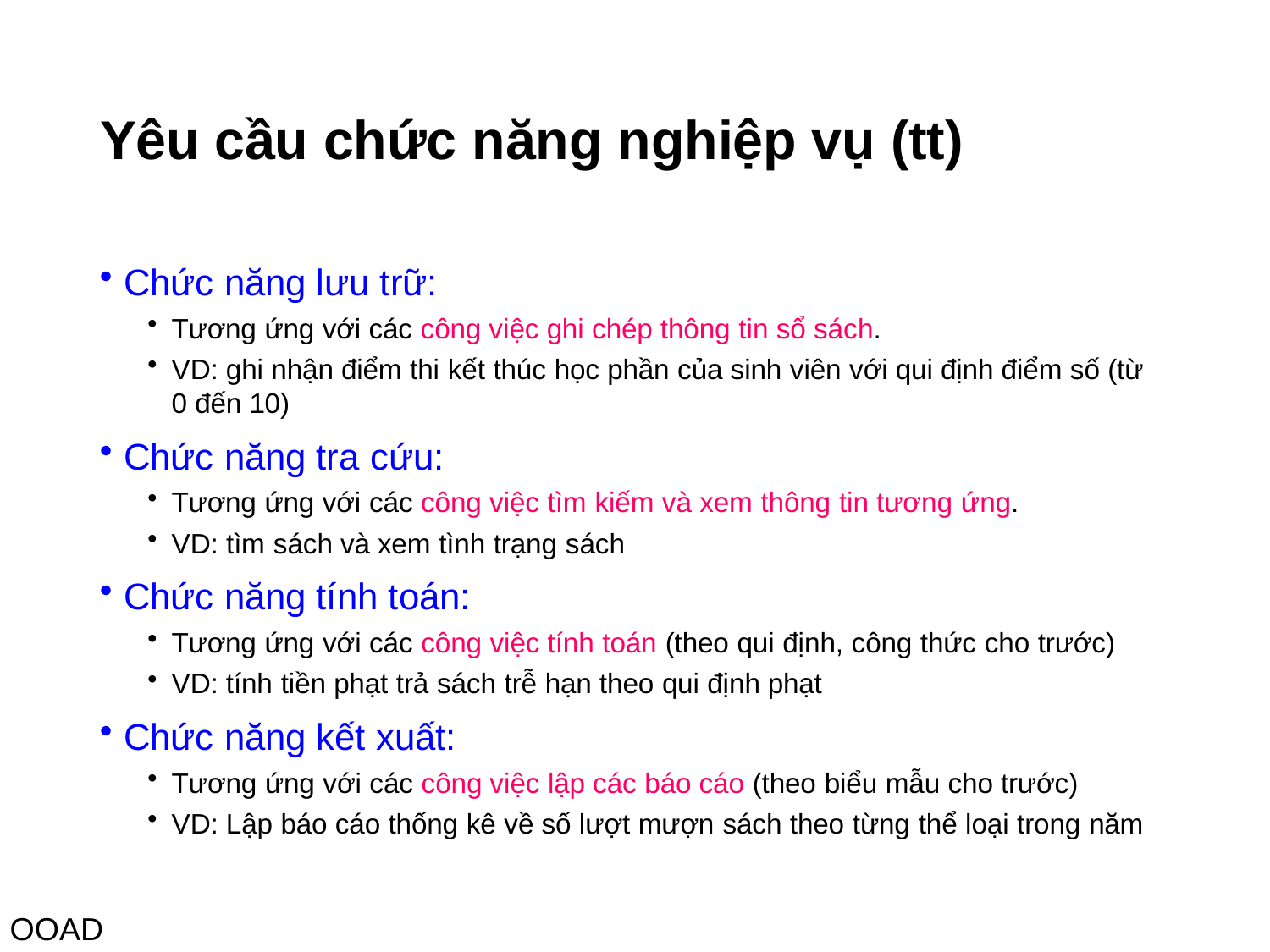

# Yêu cầu chức năng nghiệp vụ (tt)
Chức năng lưu trữ:
Tương ứng với các công việc ghi chép thông tin sổ sách.
VD: ghi nhận điểm thi kết thúc học phần của sinh viên với qui định điểm số (từ
0 đến 10)
Chức năng tra cứu:
Tương ứng với các công việc tìm kiếm và xem thông tin tương ứng.
VD: tìm sách và xem tình trạng sách
Chức năng tính toán:
Tương ứng với các công việc tính toán (theo qui định, công thức cho trước)
VD: tính tiền phạt trả sách trễ hạn theo qui định phạt
Chức năng kết xuất:
Tương ứng với các công việc lập các báo cáo (theo biểu mẫu cho trước)
VD: Lập báo cáo thống kê về số lượt mượn sách theo từng thể loại trong năm
OOAD